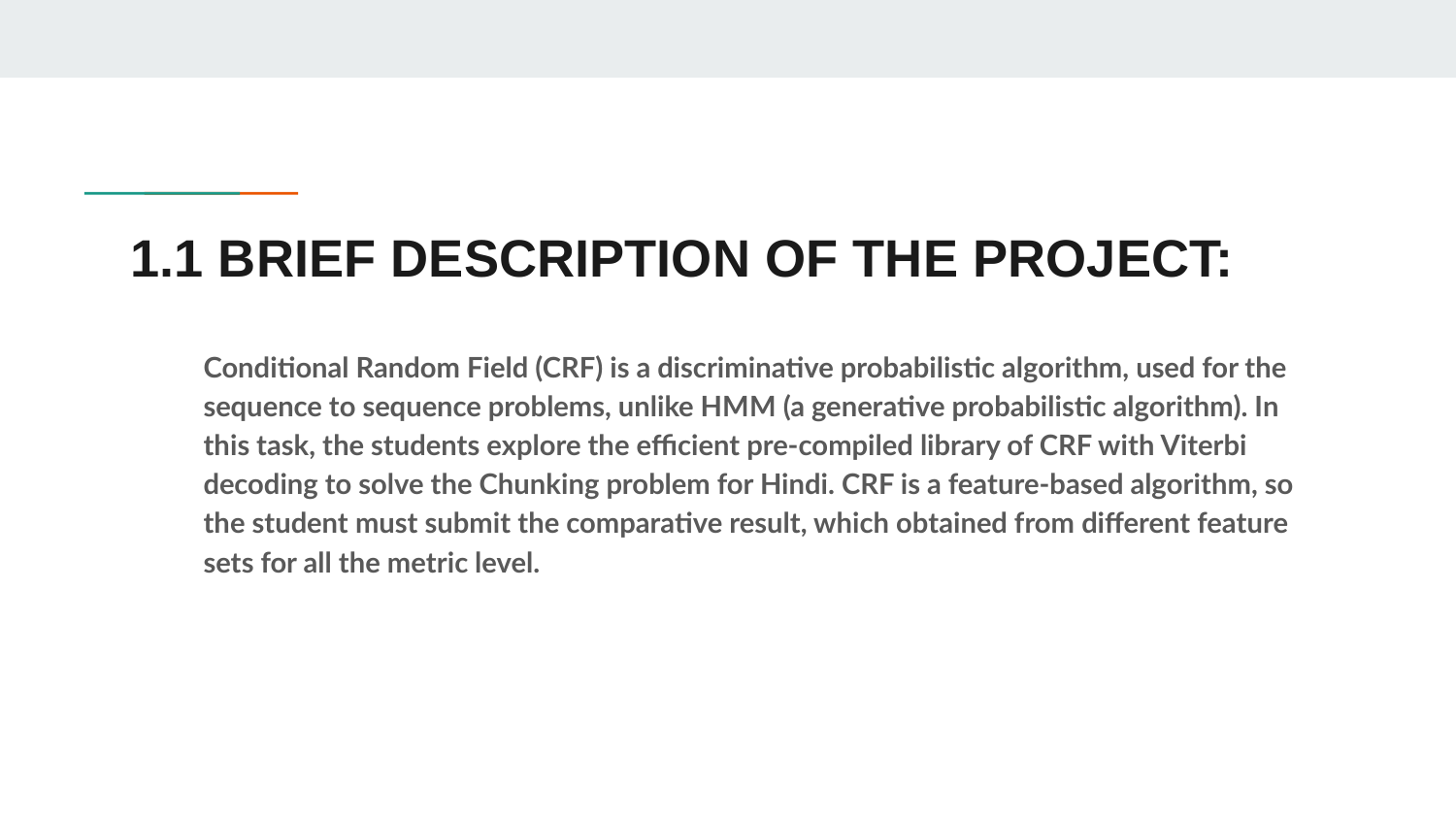

# 1.1 BRIEF DESCRIPTION OF THE PROJECT:
Conditional Random Field (CRF) is a discriminative probabilistic algorithm, used for the sequence to sequence problems, unlike HMM (a generative probabilistic algorithm). In this task, the students explore the efficient pre-compiled library of CRF with Viterbi decoding to solve the Chunking problem for Hindi. CRF is a feature-based algorithm, so the student must submit the comparative result, which obtained from different feature sets for all the metric level.